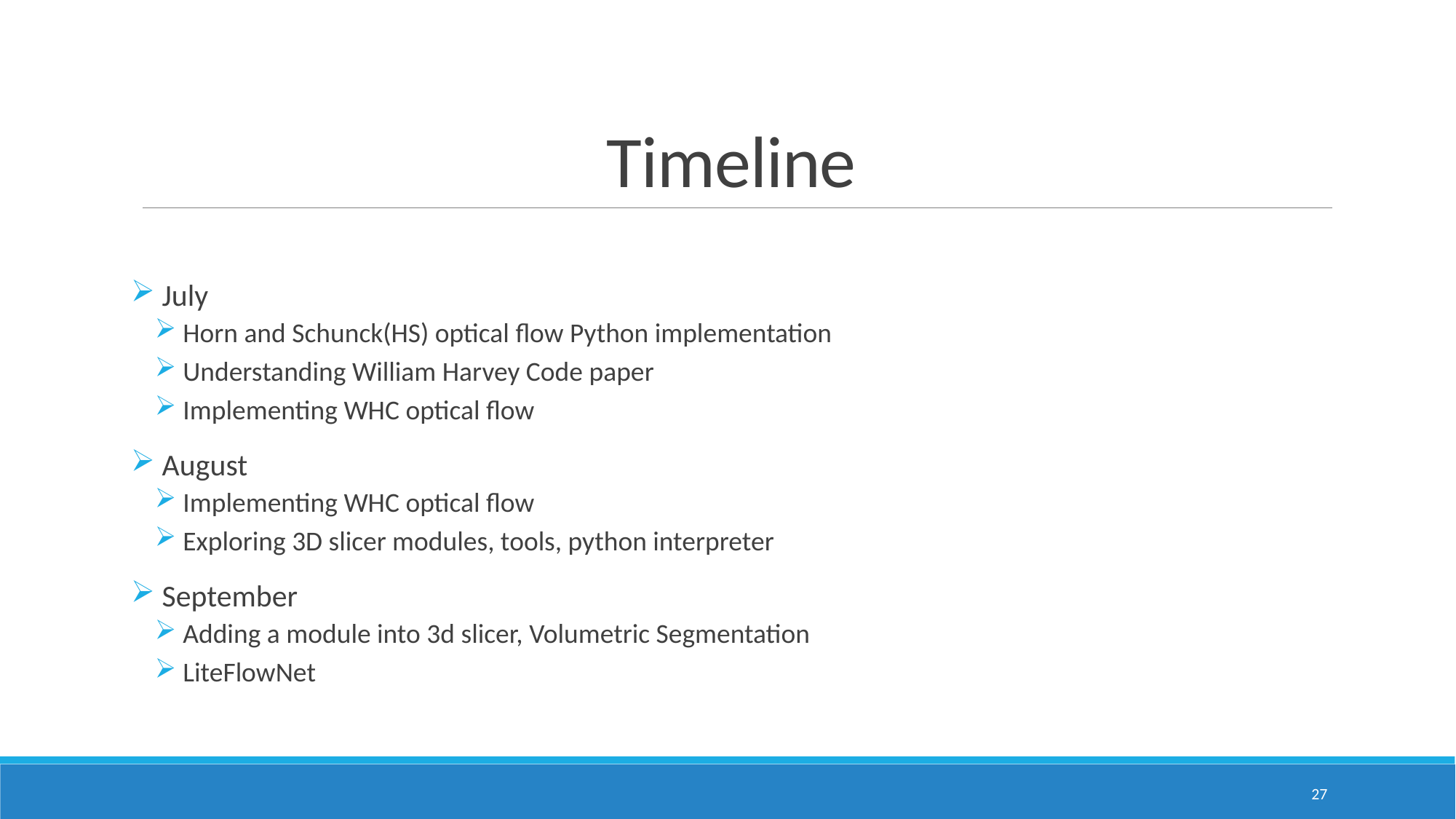

# Timeline

 July
 Horn and Schunck(HS) optical flow Python implementation
 Understanding William Harvey Code paper
 Implementing WHC optical flow
 August
 Implementing WHC optical flow
 Exploring 3D slicer modules, tools, python interpreter
 September
 Adding a module into 3d slicer, Volumetric Segmentation
 LiteFlowNet

27